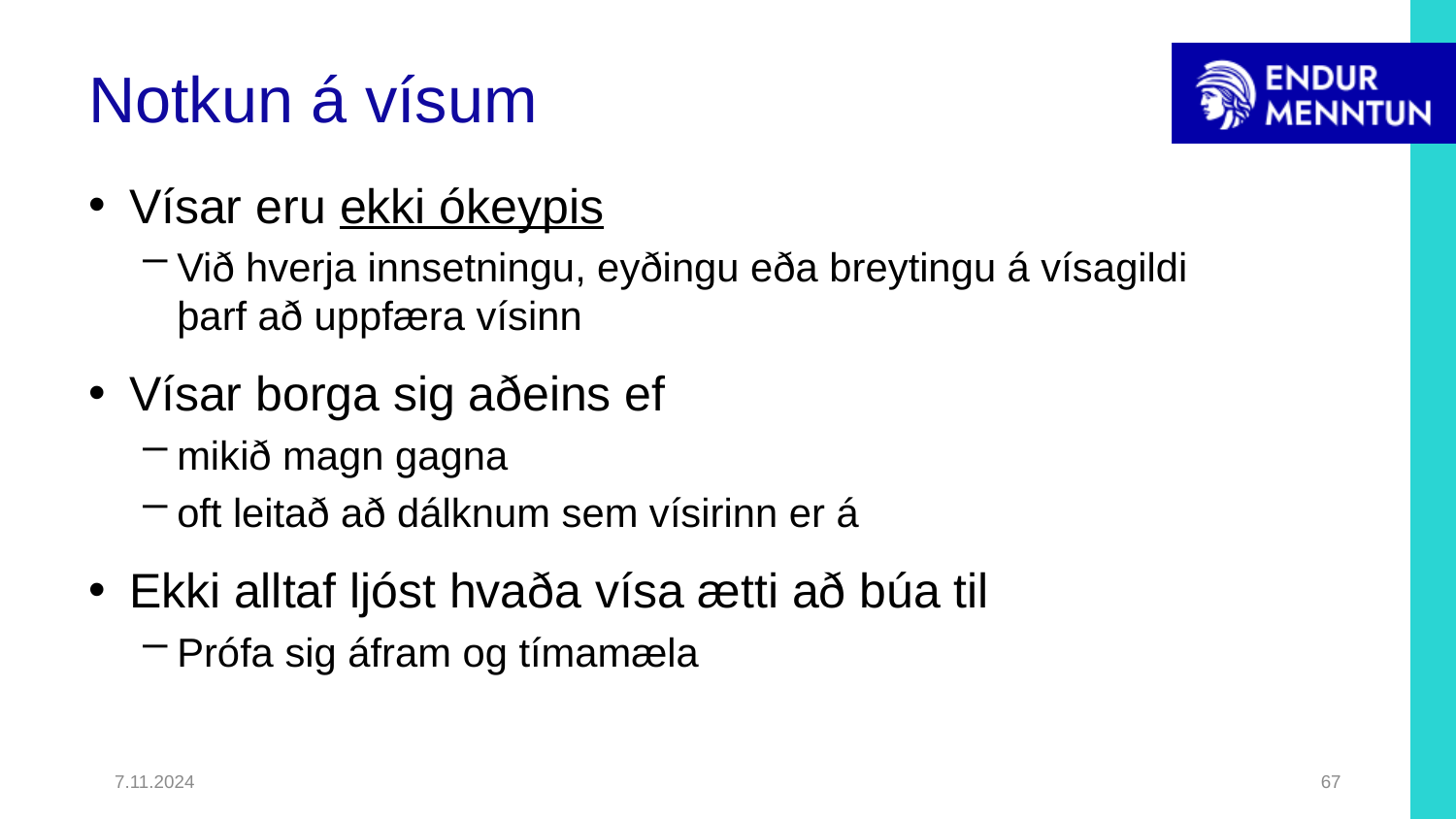

# Notkun á vísum
Vísar eru ekki ókeypis
Við hverja innsetningu, eyðingu eða breytingu á vísagildi þarf að uppfæra vísinn
Vísar borga sig aðeins ef
mikið magn gagna
oft leitað að dálknum sem vísirinn er á
Ekki alltaf ljóst hvaða vísa ætti að búa til
Prófa sig áfram og tímamæla
7.11.2024
67